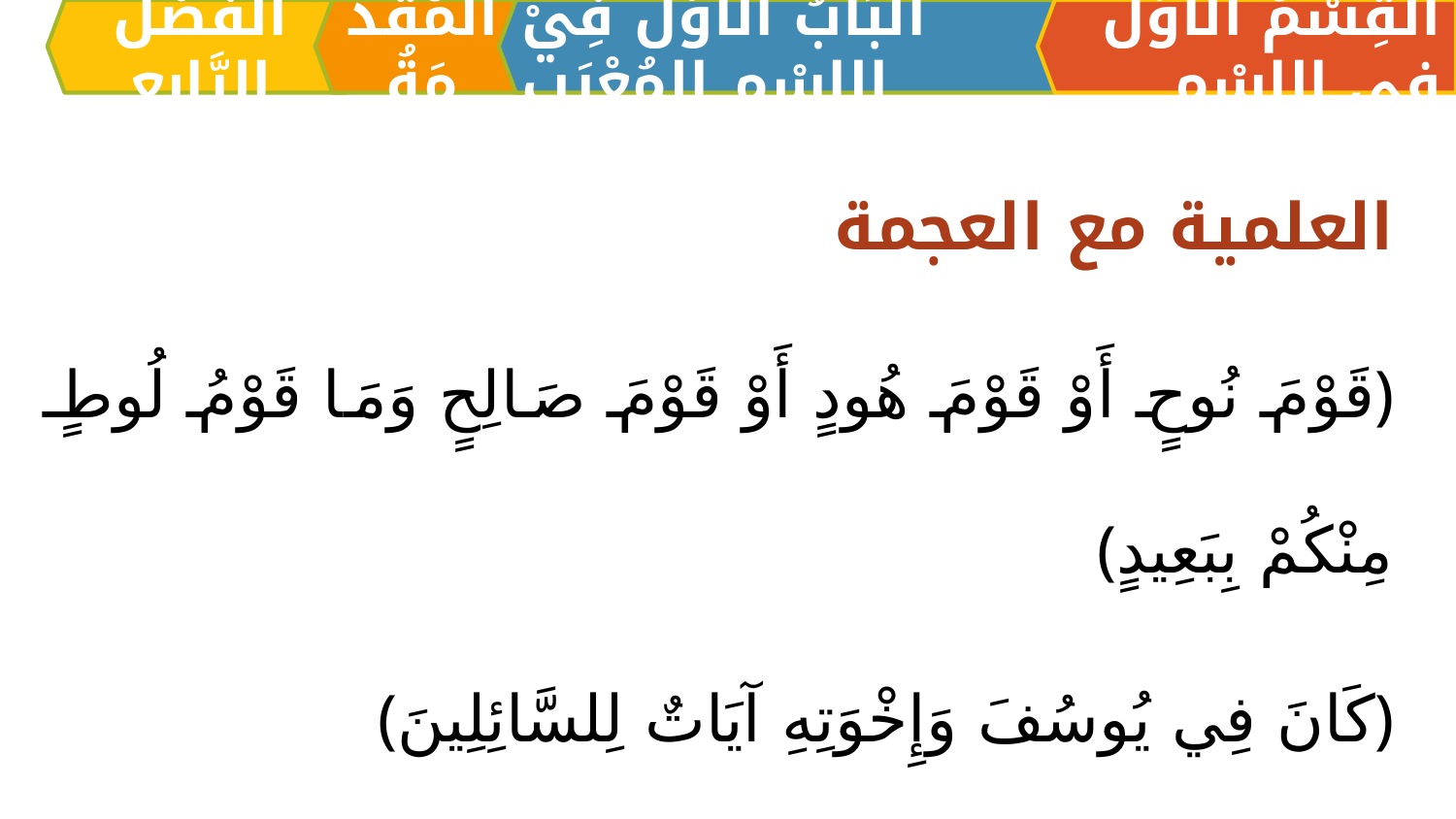

اَلْفَصْلُ الرَّابِعِ
الْمُقَدِّمَةُ
اَلبَابُ الْأَوَّلُ فِيْ الِاسْمِ المُعْرَبِ
القِسْمُ الْأَوَّلُ فِي الِاسْمِ
العلمية مع العجمة
﴿قَوْمَ نُوحٍ أَوْ قَوْمَ هُودٍ أَوْ قَوْمَ صَالِحٍ وَمَا قَوْمُ لُوطٍ مِنْكُمْ بِبَعِيدٍ﴾
﴿كَانَ فِي يُوسُفَ وَإِخْوَتِهِ آيَاتٌ لِلسَّائِلِينَ﴾